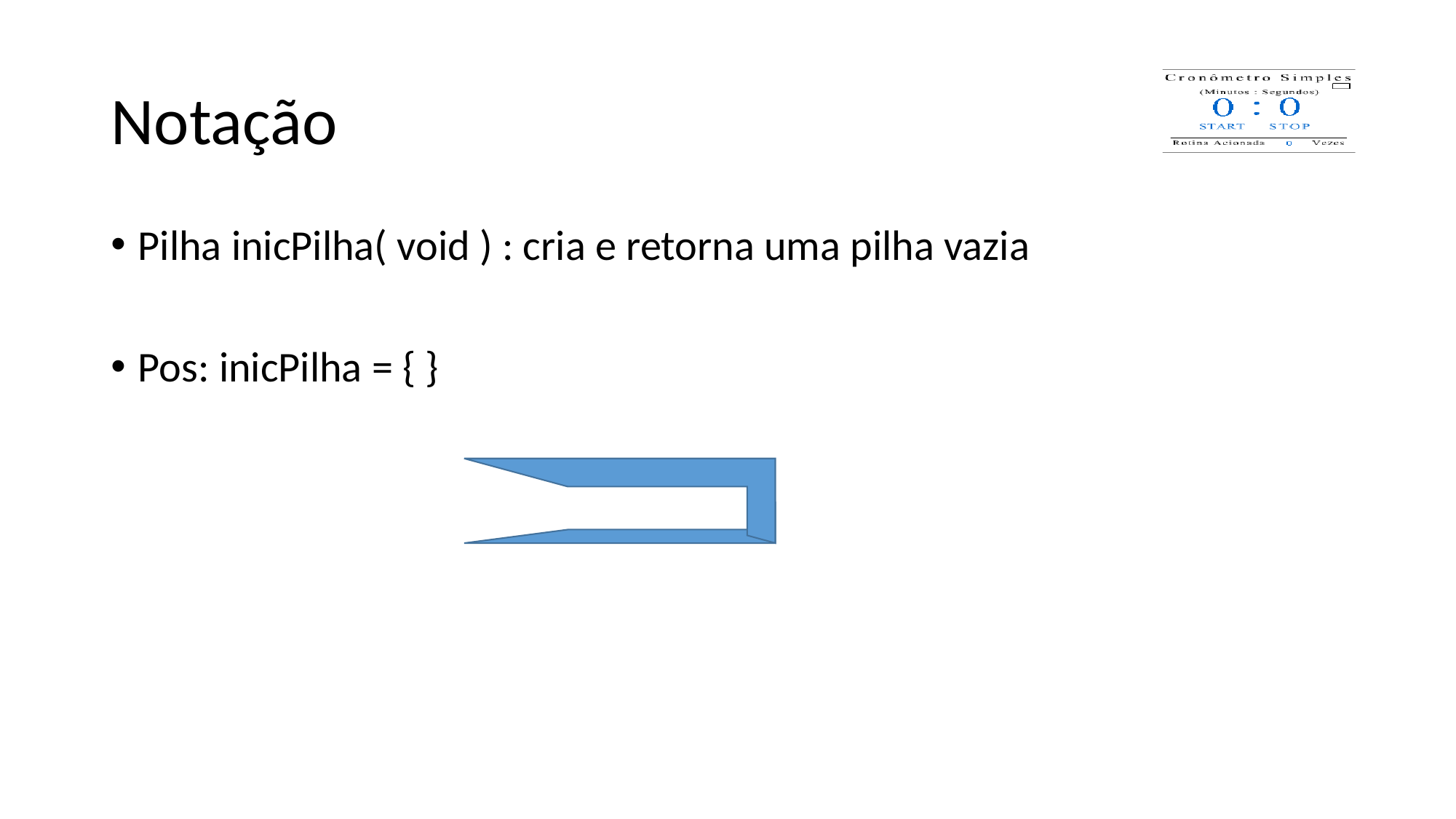

# Notação
Pilha inicPilha( void ) : cria e retorna uma pilha vazia

Pos: inicPilha = { }